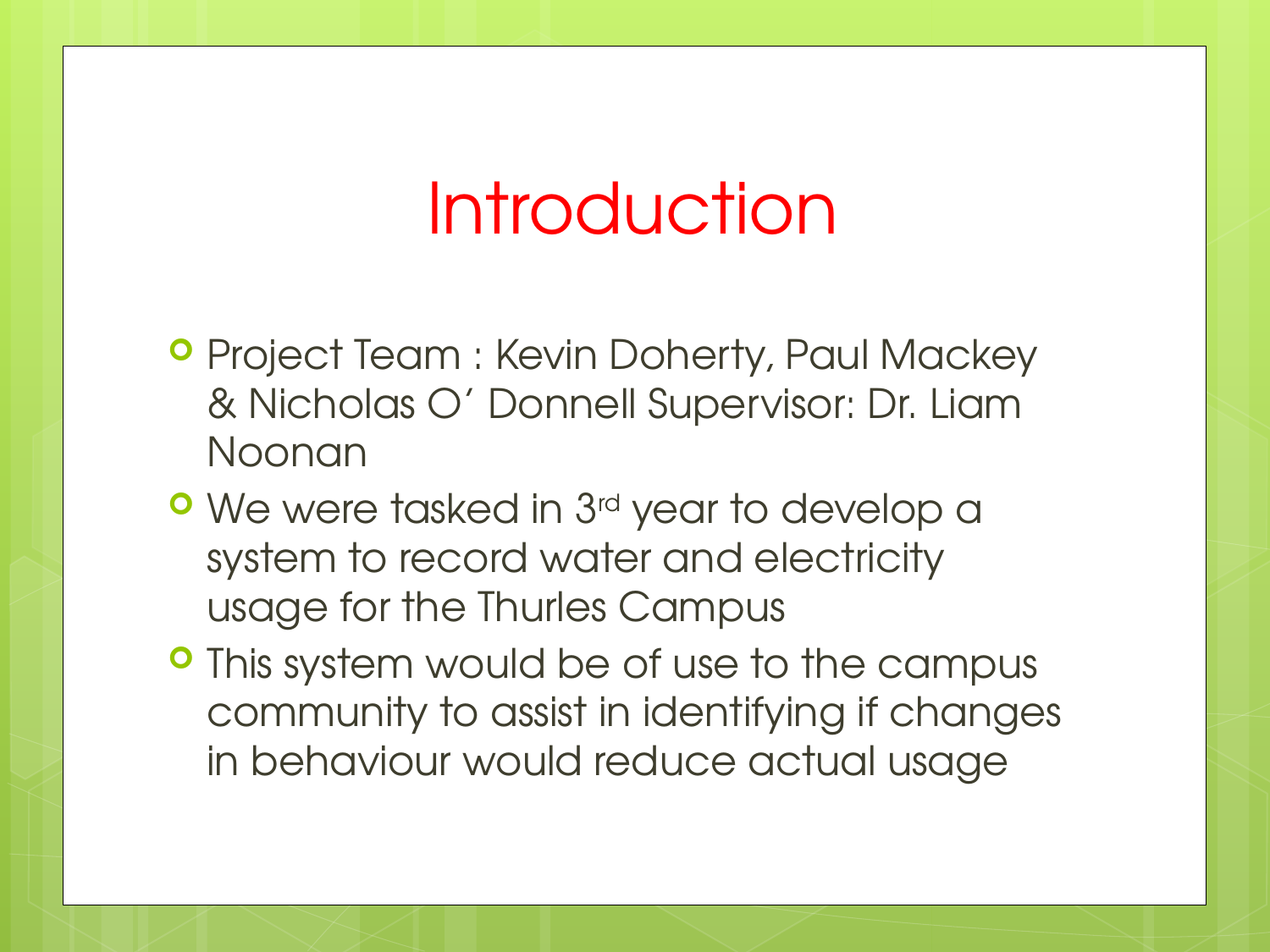

# Introduction
Project Team : Kevin Doherty, Paul Mackey & Nicholas O’ Donnell Supervisor: Dr. Liam Noonan
We were tasked in 3rd year to develop a system to record water and electricity usage for the Thurles Campus
This system would be of use to the campus community to assist in identifying if changes in behaviour would reduce actual usage